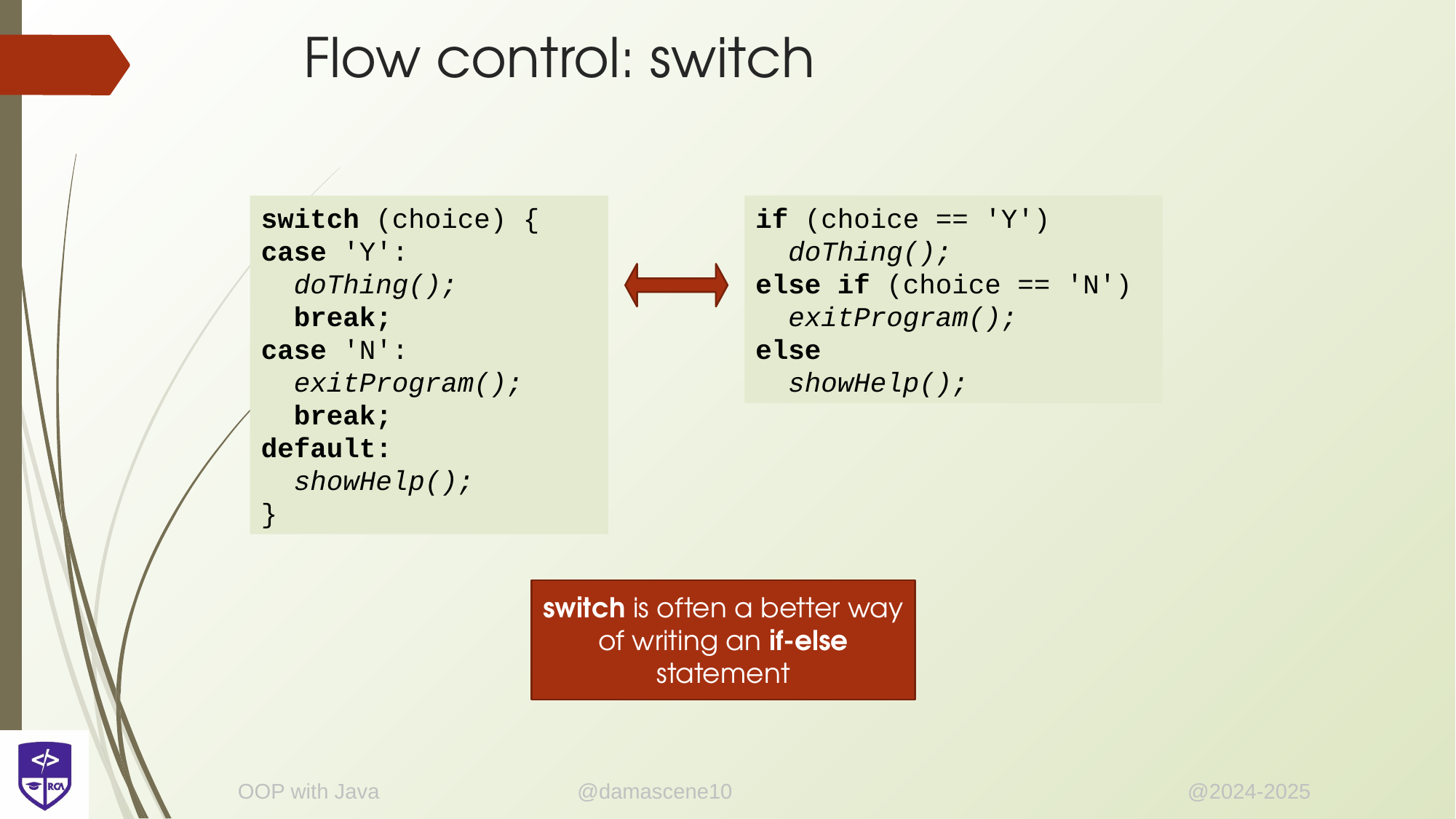

# Flow control: switch
switch (choice) {
case 'Y':
  doThing();
  break;
case 'N':
  exitProgram();
  break;
default:
  showHelp();
}
if (choice == 'Y')
  doThing();
else if (choice == 'N')
  exitProgram();
else
  showHelp();

switch is often a better way of writing an if-else statement